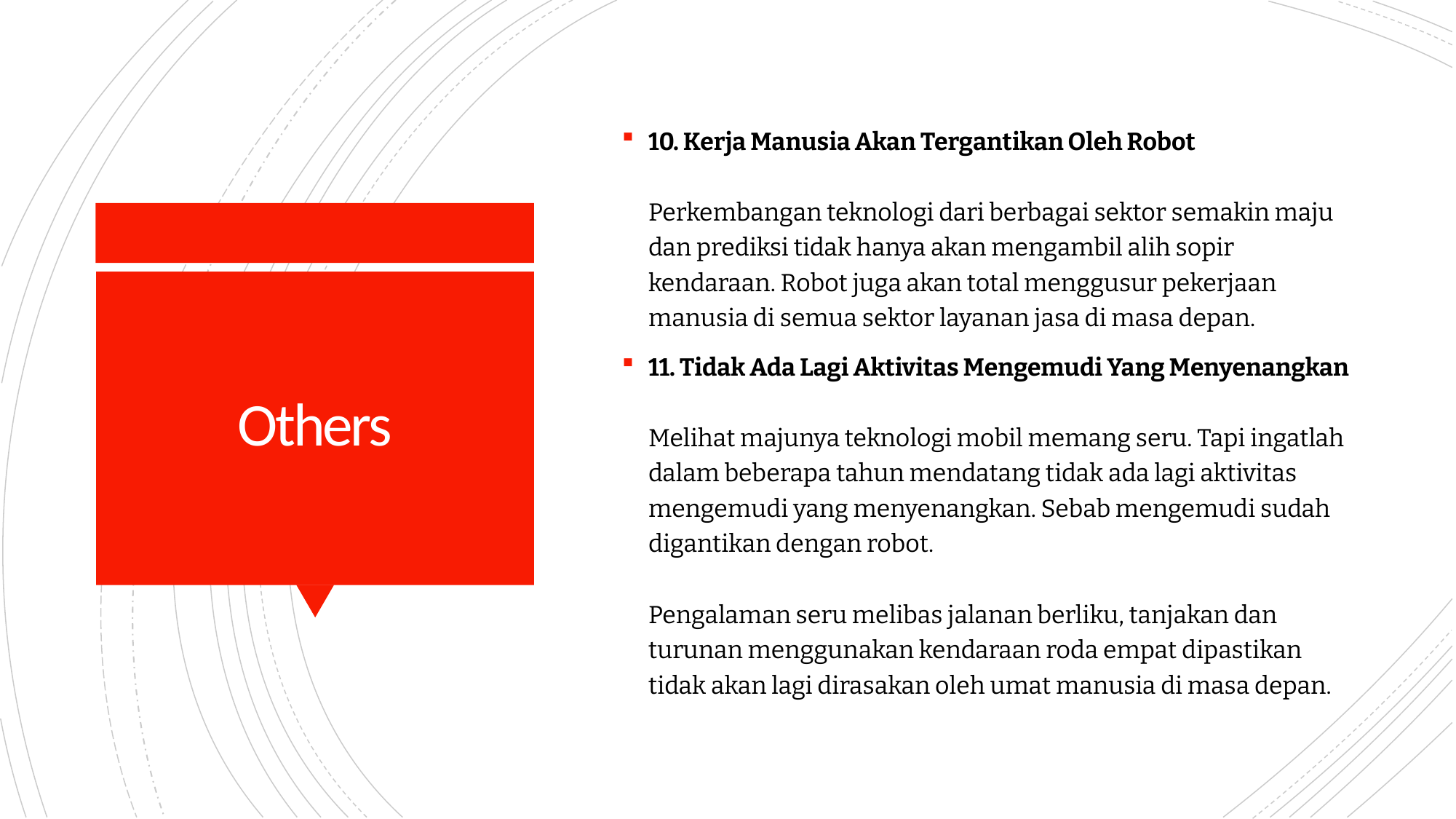

10. Kerja Manusia Akan Tergantikan Oleh Robot
Perkembangan teknologi dari berbagai sektor semakin maju dan prediksi tidak hanya akan mengambil alih sopir kendaraan. Robot juga akan total menggusur pekerjaan manusia di semua sektor layanan jasa di masa depan.
11. Tidak Ada Lagi Aktivitas Mengemudi Yang Menyenangkan
Melihat majunya teknologi mobil memang seru. Tapi ingatlah dalam beberapa tahun mendatang tidak ada lagi aktivitas mengemudi yang menyenangkan. Sebab mengemudi sudah digantikan dengan robot.
Pengalaman seru melibas jalanan berliku, tanjakan dan turunan menggunakan kendaraan roda empat dipastikan tidak akan lagi dirasakan oleh umat manusia di masa depan.
# Others